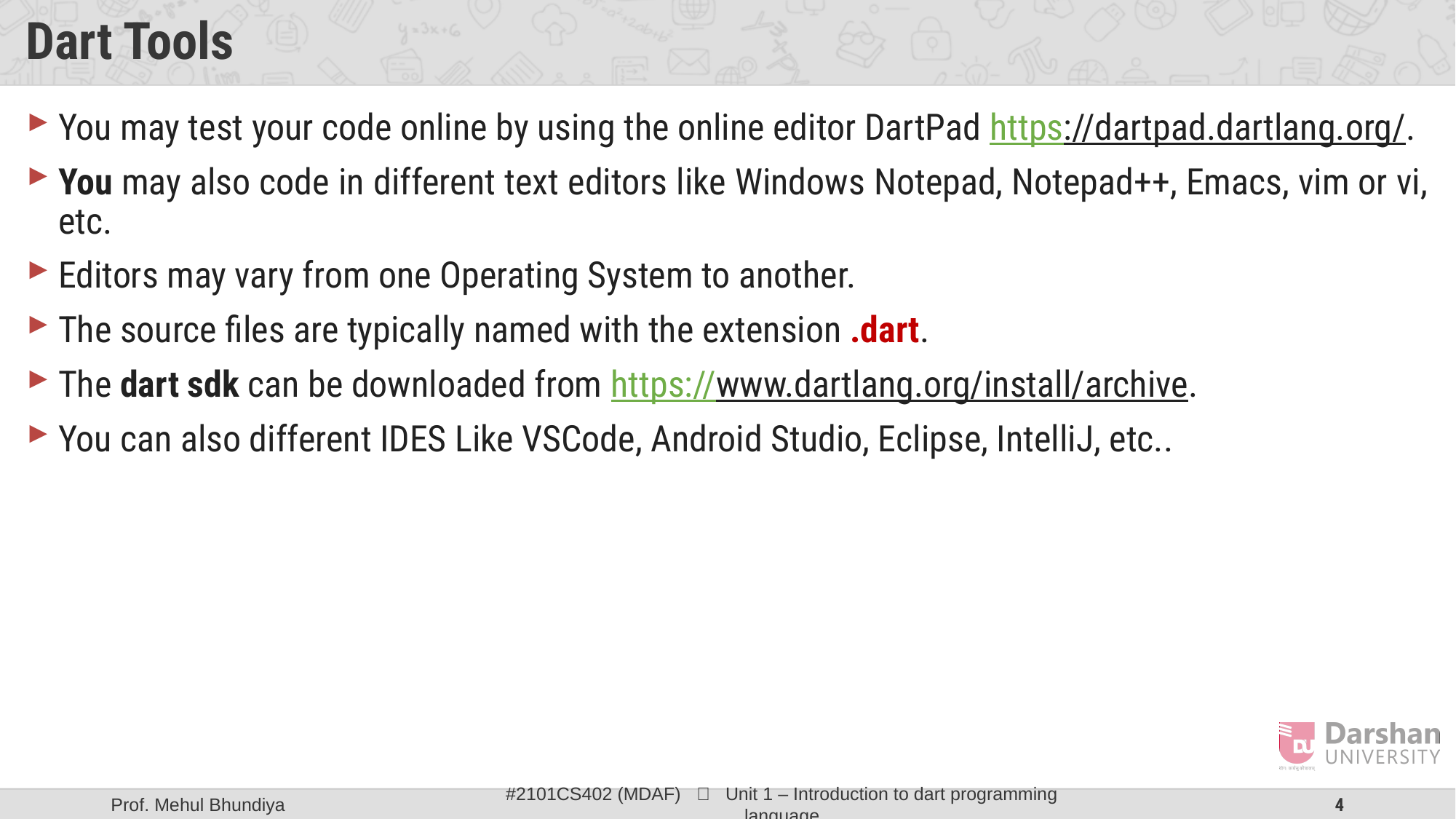

# Dart Tools
You may test your code online by using the online editor DartPad https://dartpad.dartlang.org/.
You may also code in different text editors like Windows Notepad, Notepad++, Emacs, vim or vi, etc.
Editors may vary from one Operating System to another.
The source files are typically named with the extension .dart.
The dart sdk can be downloaded from https://www.dartlang.org/install/archive.
You can also different IDES Like VSCode, Android Studio, Eclipse, IntelliJ, etc..